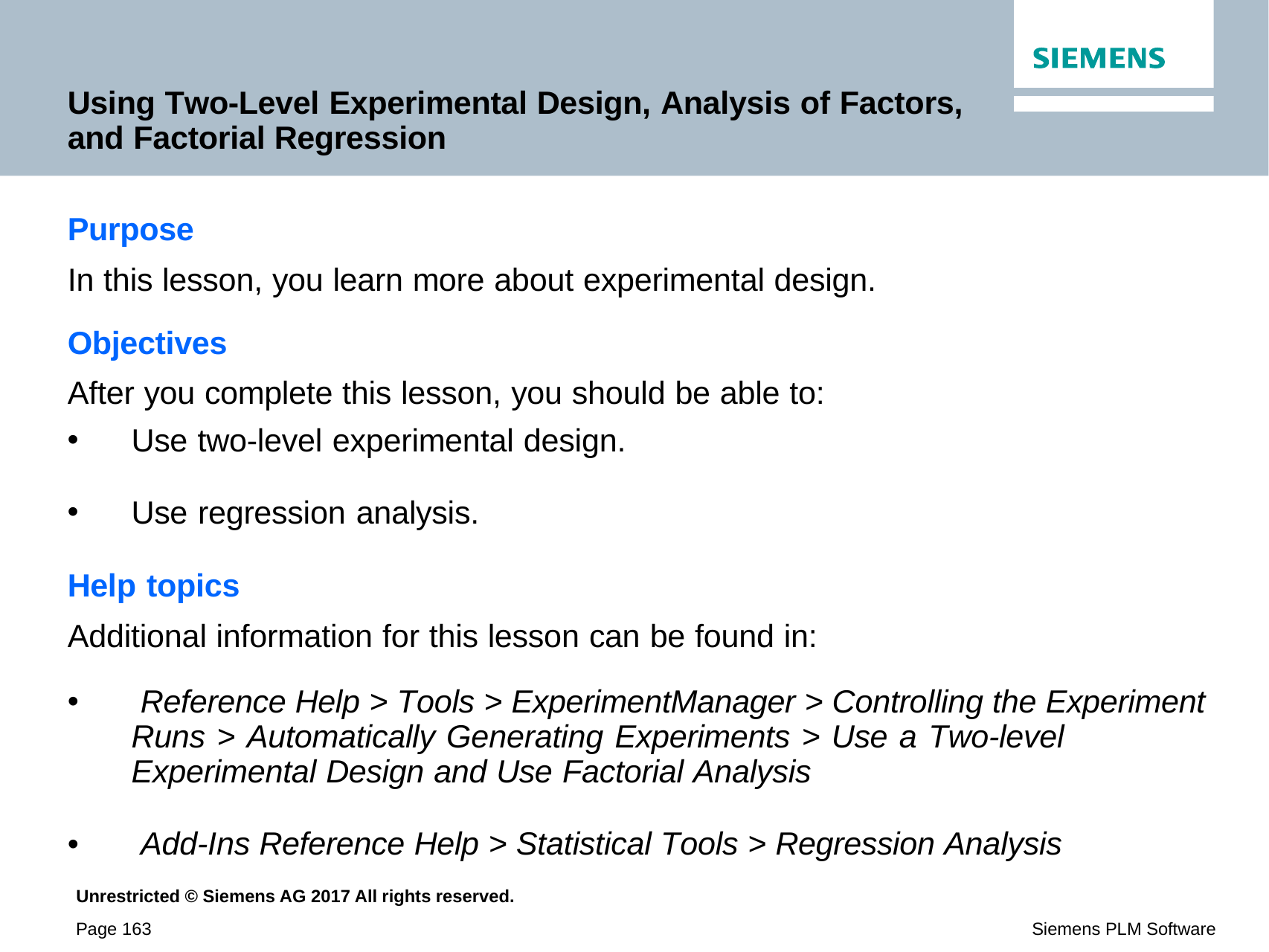

Using Two-Level Experimental Design, Analysis of Factors, and Factorial Regression

Purpose
In this lesson, you learn more about experimental design.
Objectives
After you complete this lesson, you should be able to:
Use two-level experimental design.

Use regression analysis.

Help topics
Additional information for this lesson can be found in:
•
Reference Help > Tools > ExperimentManager > Controlling the Experiment Runs > Automatically Generating Experiments > Use a Two-level Experimental Design and Use Factorial Analysis
•
Add-Ins Reference Help > Statistical Tools > Regression Analysis